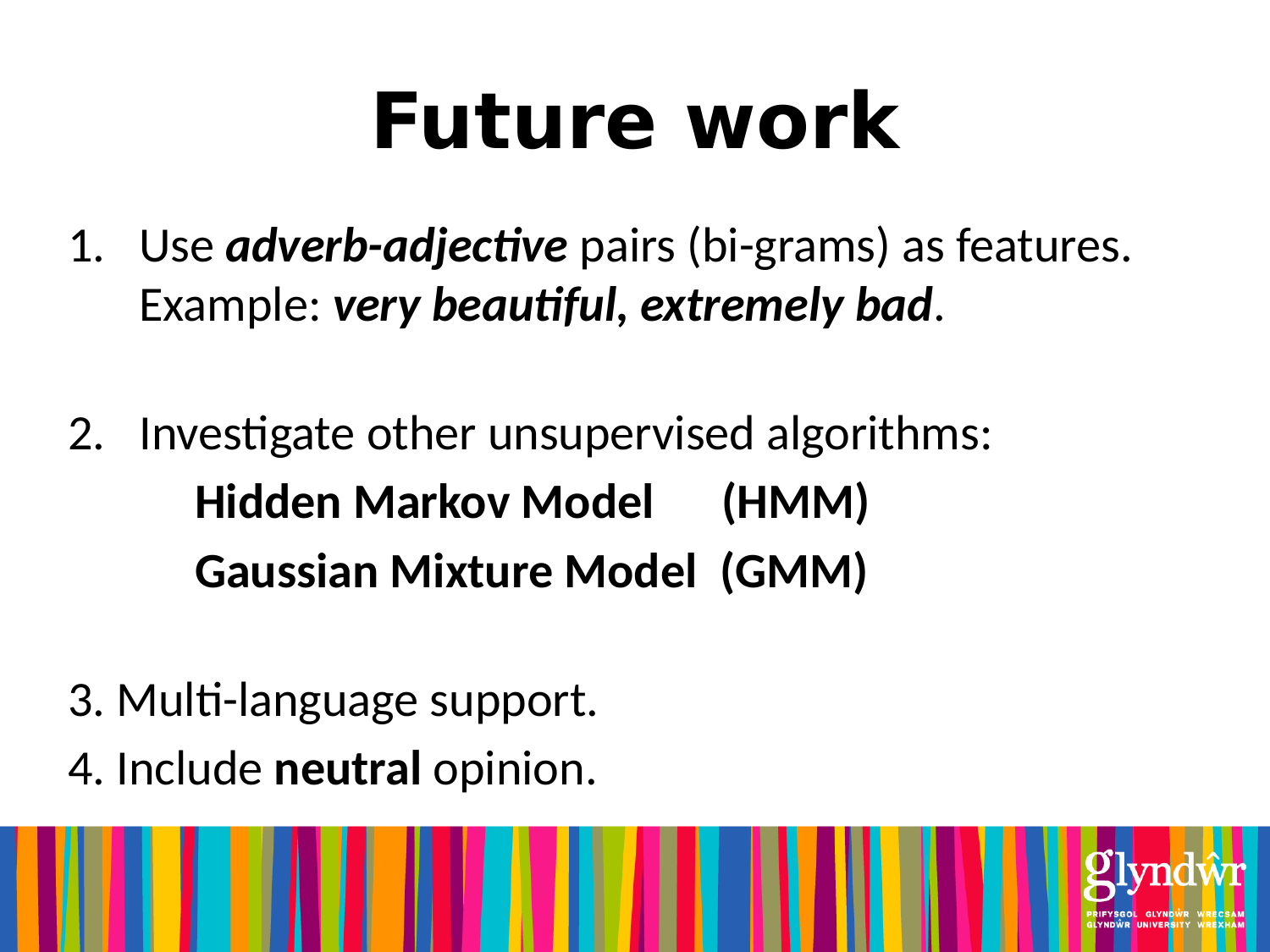

# Future work
Use adverb-adjective pairs (bi-grams) as features. Example: very beautiful, extremely bad.
Investigate other unsupervised algorithms:
	Hidden Markov Model      (HMM)
	Gaussian Mixture Model  (GMM)
3. Multi-language support.
4. Include neutral opinion.